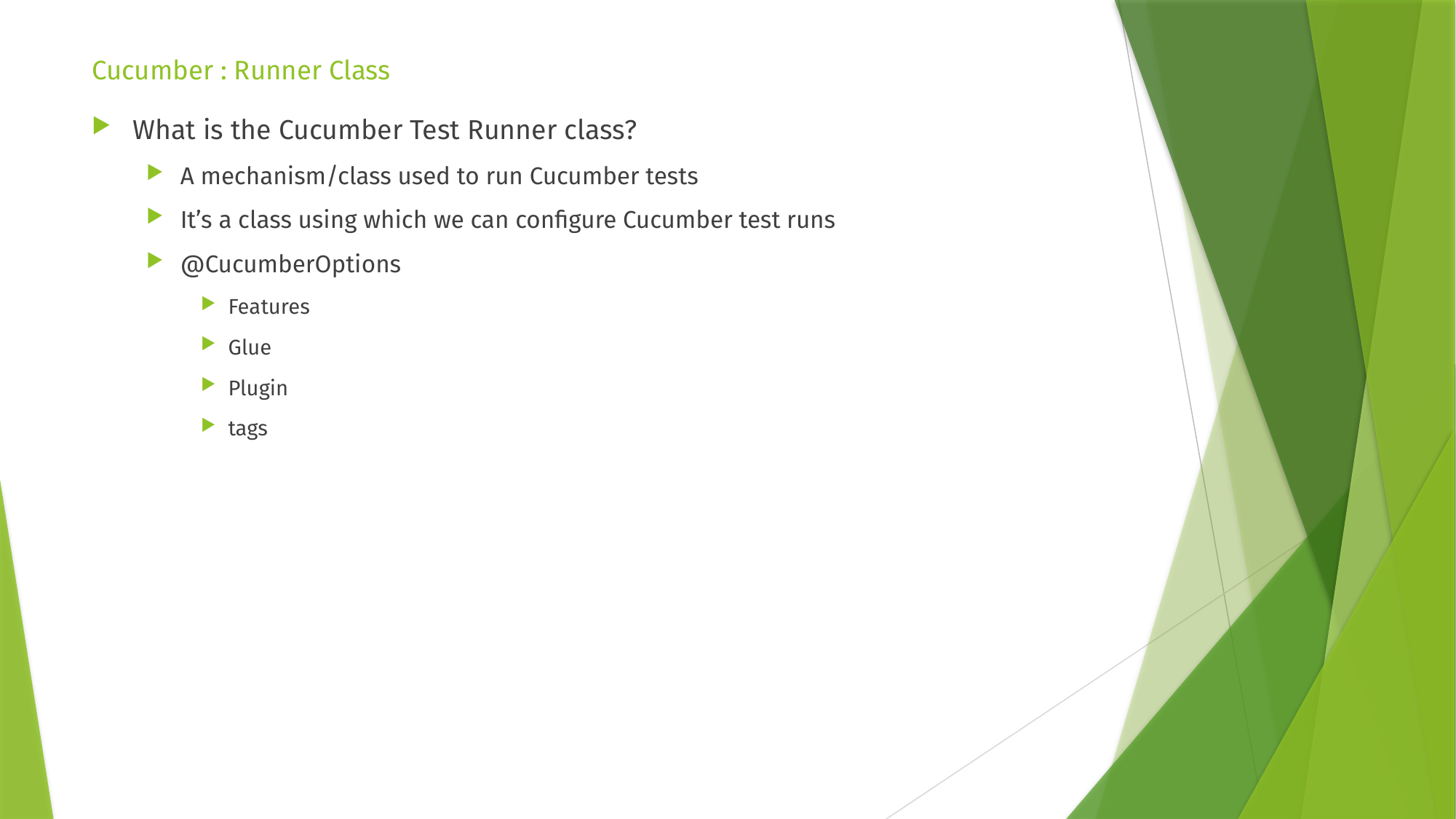

# Cucumber : Runner Class
What is the Cucumber Test Runner class?
A mechanism/class used to run Cucumber tests
It’s a class using which we can configure Cucumber test runs
@CucumberOptions
Features
Glue
Plugin
tags